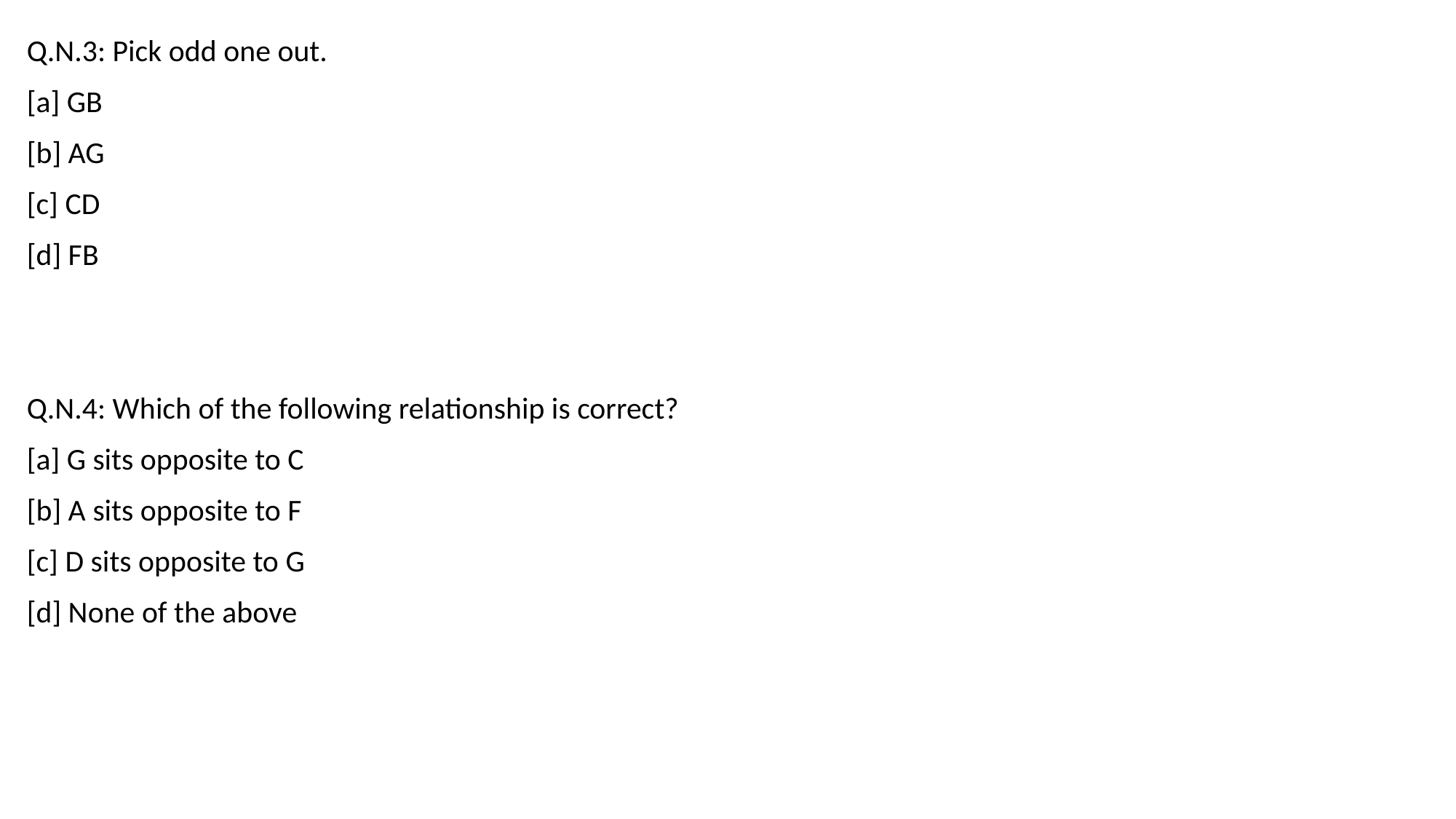

Q.N.3: Pick odd one out.
[a] GB
[b] AG
[c] CD
[d] FB

Q.N.4: Which of the following relationship is correct?
[a] G sits opposite to C
[b] A sits opposite to F
[c] D sits opposite to G
[d] None of the above